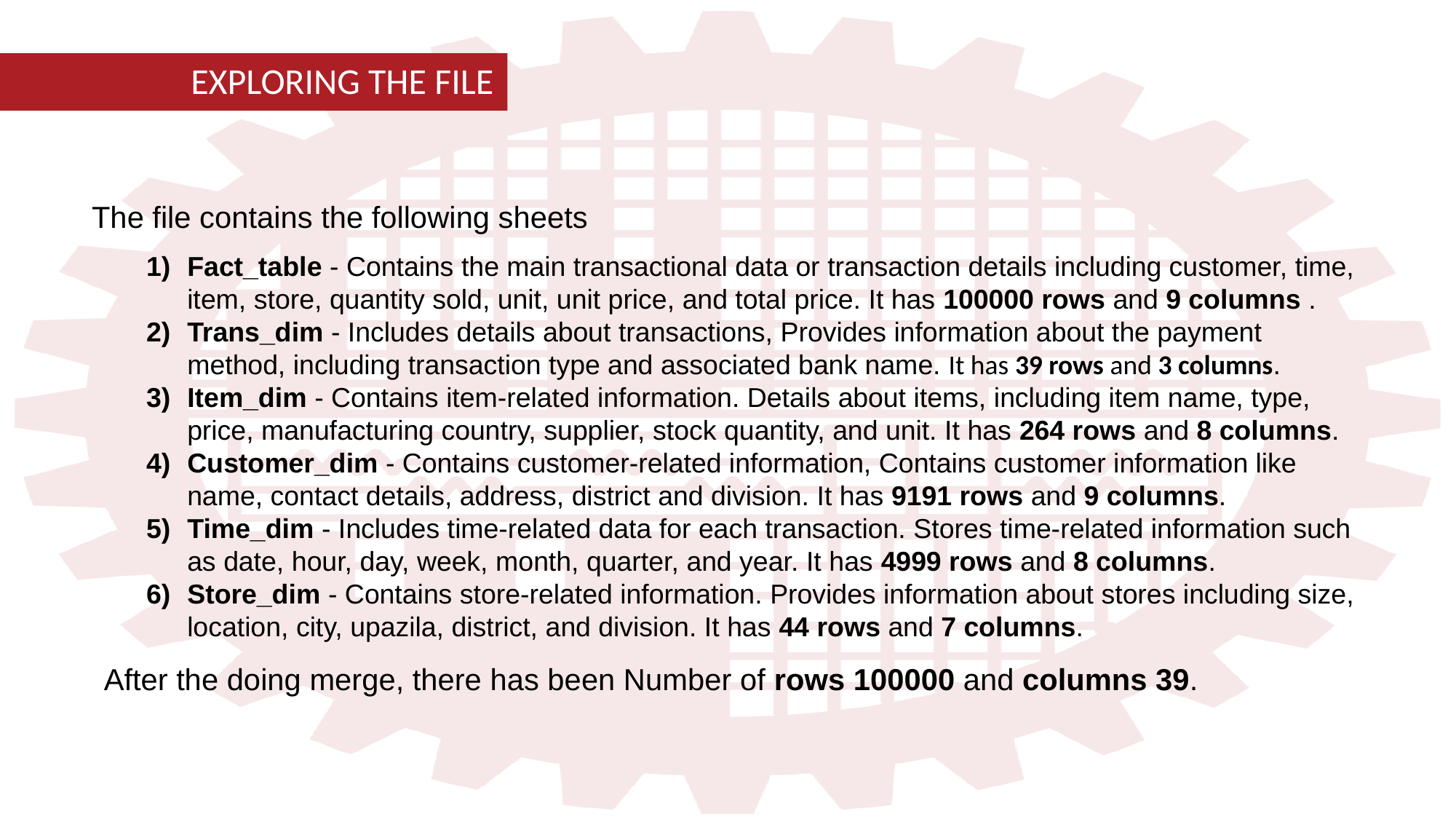

EXPLORING THE FILE

The file contains the following sheets
Fact_table - Contains the main transactional data or transaction details including customer, time, item, store, quantity sold, unit, unit price, and total price. It has 100000 rows and 9 columns .
Trans_dim - Includes details about transactions, Provides information about the payment method, including transaction type and associated bank name. It has 39 rows and 3 columns.
Item_dim - Contains item-related information. Details about items, including item name, type, price, manufacturing country, supplier, stock quantity, and unit. It has 264 rows and 8 columns.
Customer_dim - Contains customer-related information, Contains customer information like name, contact details, address, district and division. It has 9191 rows and 9 columns.
Time_dim - Includes time-related data for each transaction. Stores time-related information such as date, hour, day, week, month, quarter, and year. It has 4999 rows and 8 columns.
Store_dim - Contains store-related information. Provides information about stores including size, location, city, upazila, district, and division. It has 44 rows and 7 columns.
After the doing merge, there has been Number of rows 100000 and columns 39.